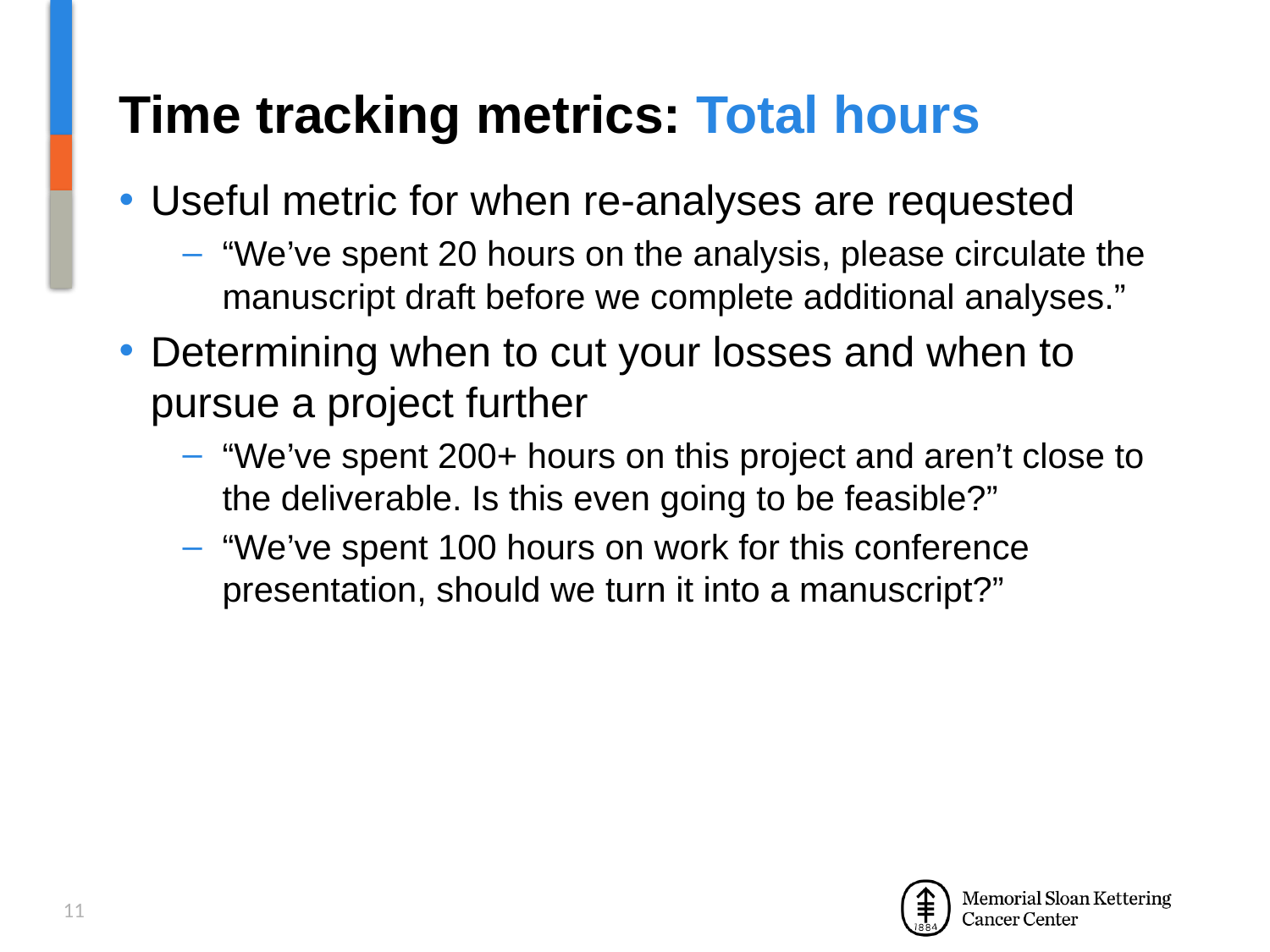

# Time tracking metrics: Total hours
Useful metric for when re-analyses are requested
“We’ve spent 20 hours on the analysis, please circulate the manuscript draft before we complete additional analyses.”
Determining when to cut your losses and when to pursue a project further
“We’ve spent 200+ hours on this project and aren’t close to the deliverable. Is this even going to be feasible?”
“We’ve spent 100 hours on work for this conference presentation, should we turn it into a manuscript?”
11